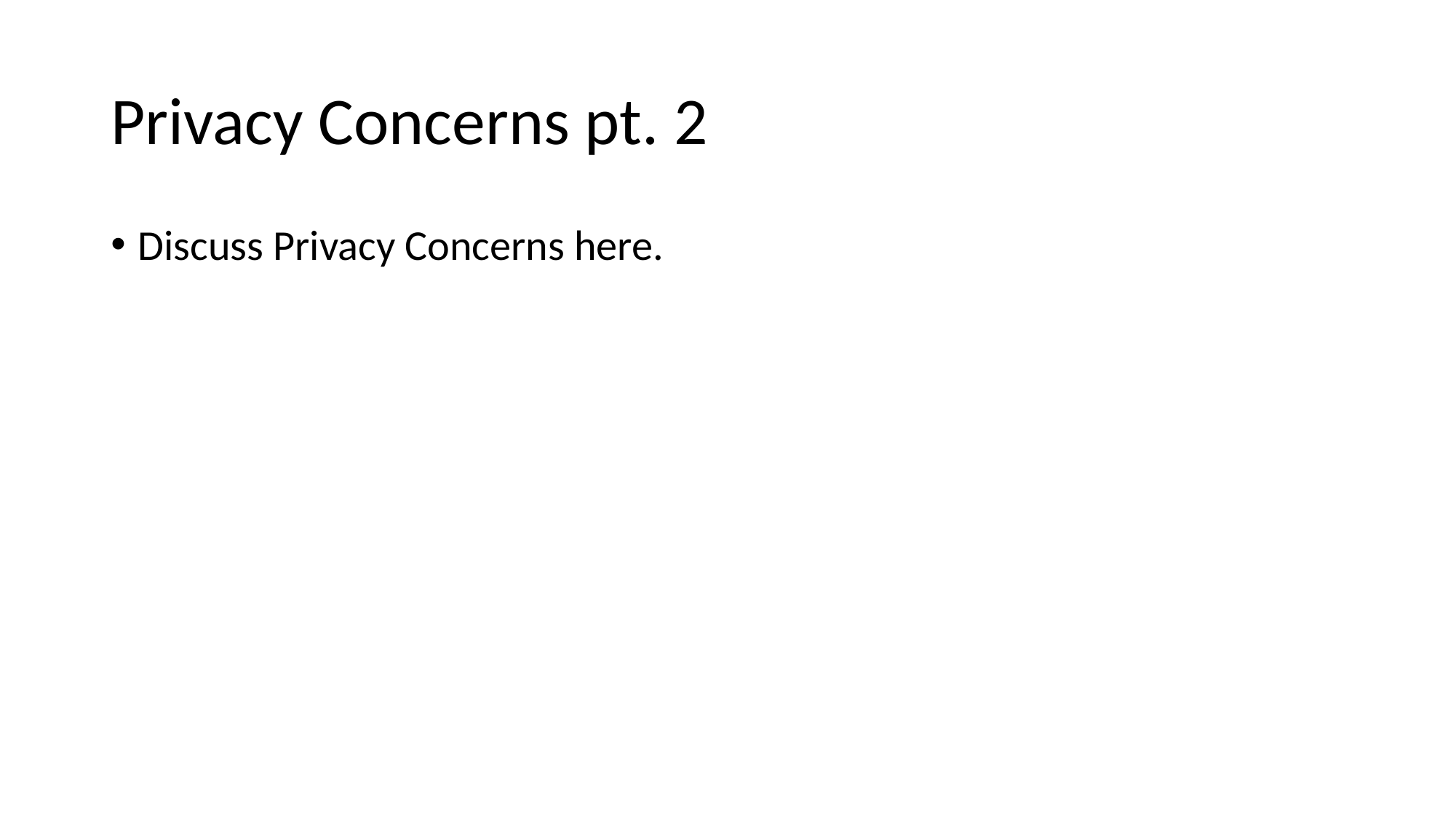

# Privacy Concerns pt. 2
Discuss Privacy Concerns here.